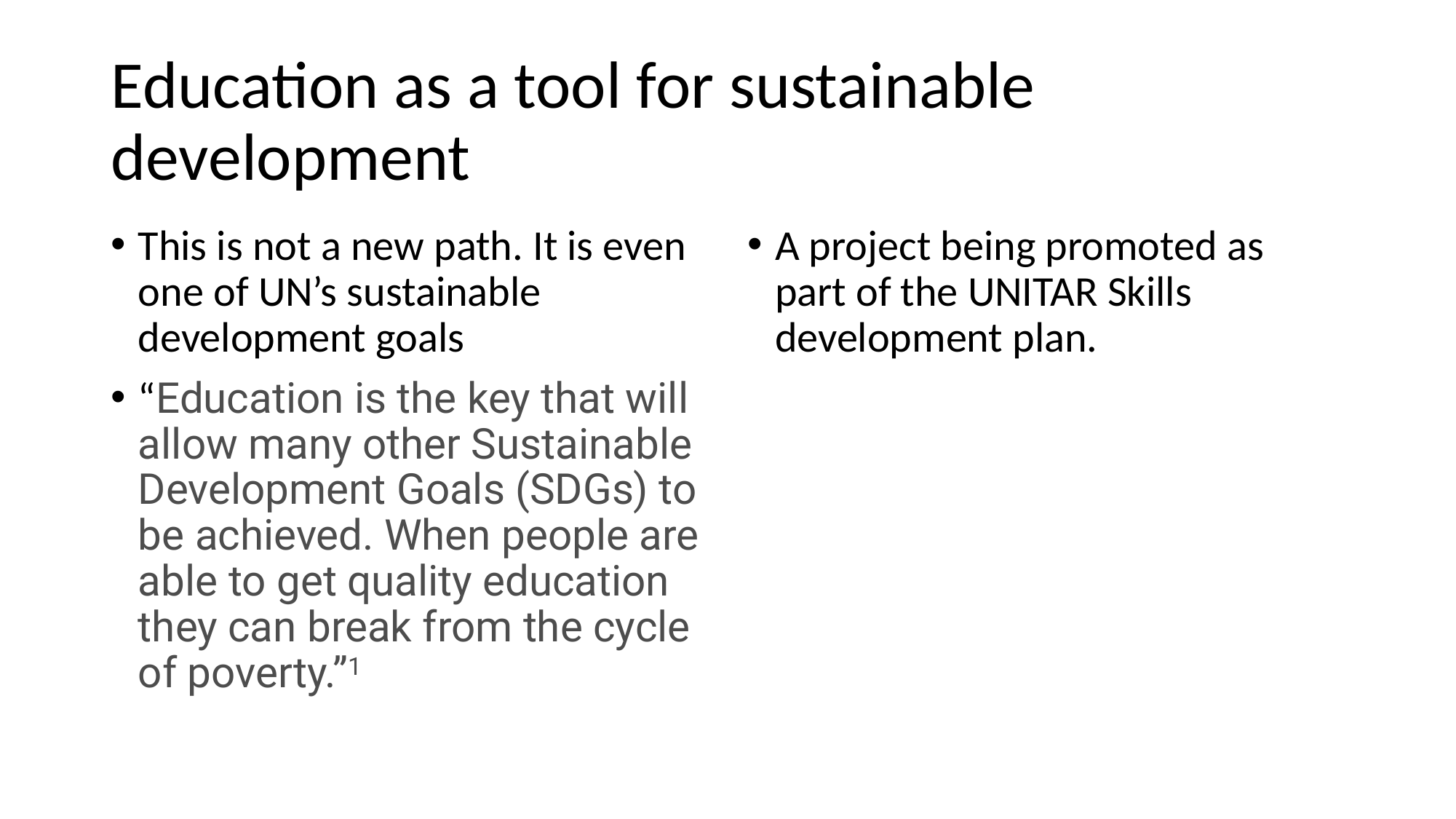

# Education as a tool for sustainable development
This is not a new path. It is even one of UN’s sustainable development goals
“Education is the key that will allow many other Sustainable Development Goals (SDGs) to be achieved. When people are able to get quality education they can break from the cycle of poverty.”1
A project being promoted as part of the UNITAR Skills development plan.